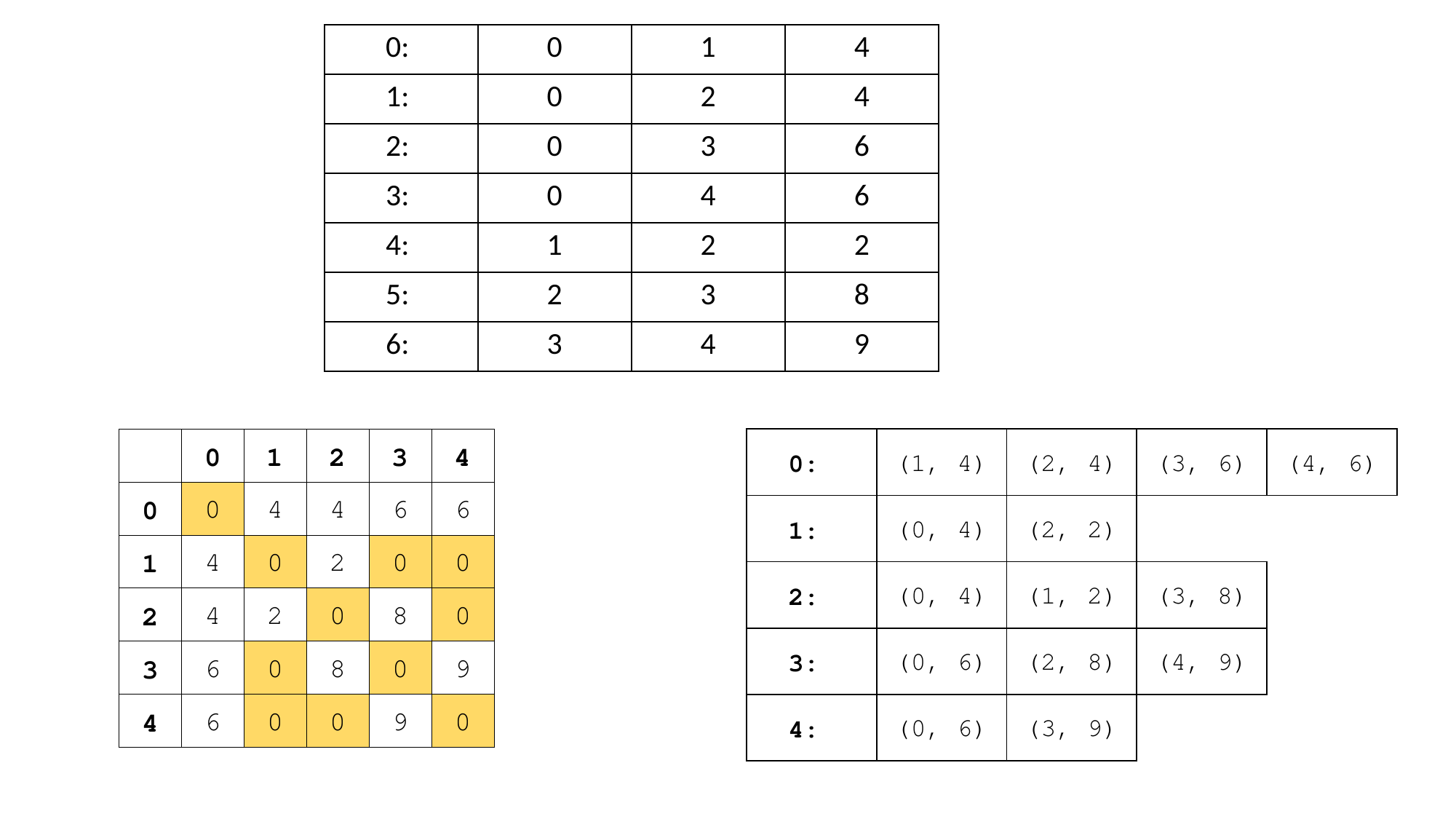

| 0: | 0 | 1 | 4 |
| --- | --- | --- | --- |
| 1: | 0 | 2 | 4 |
| 2: | 0 | 3 | 6 |
| 3: | 0 | 4 | 6 |
| 4: | 1 | 2 | 2 |
| 5: | 2 | 3 | 8 |
| 6: | 3 | 4 | 9 |
|  | 0 | 1 | 2 | 3 | 4 |
| --- | --- | --- | --- | --- | --- |
| 0 | 0 | 4 | 4 | 6 | 6 |
| 1 | 4 | 0 | 2 | 0 | 0 |
| 2 | 4 | 2 | 0 | 8 | 0 |
| 3 | 6 | 0 | 8 | 0 | 9 |
| 4 | 6 | 0 | 0 | 9 | 0 |
| 0: | (1, 4) | (2, 4) | (3, 6) | (4, 6) |
| --- | --- | --- | --- | --- |
| 1: | (0, 4) | (2, 2) |  |  |
| 2: | (0, 4) | (1, 2) | (3, 8) |  |
| 3: | (0, 6) | (2, 8) | (4, 9) |  |
| 4: | (0, 6) | (3, 9) |  |  |